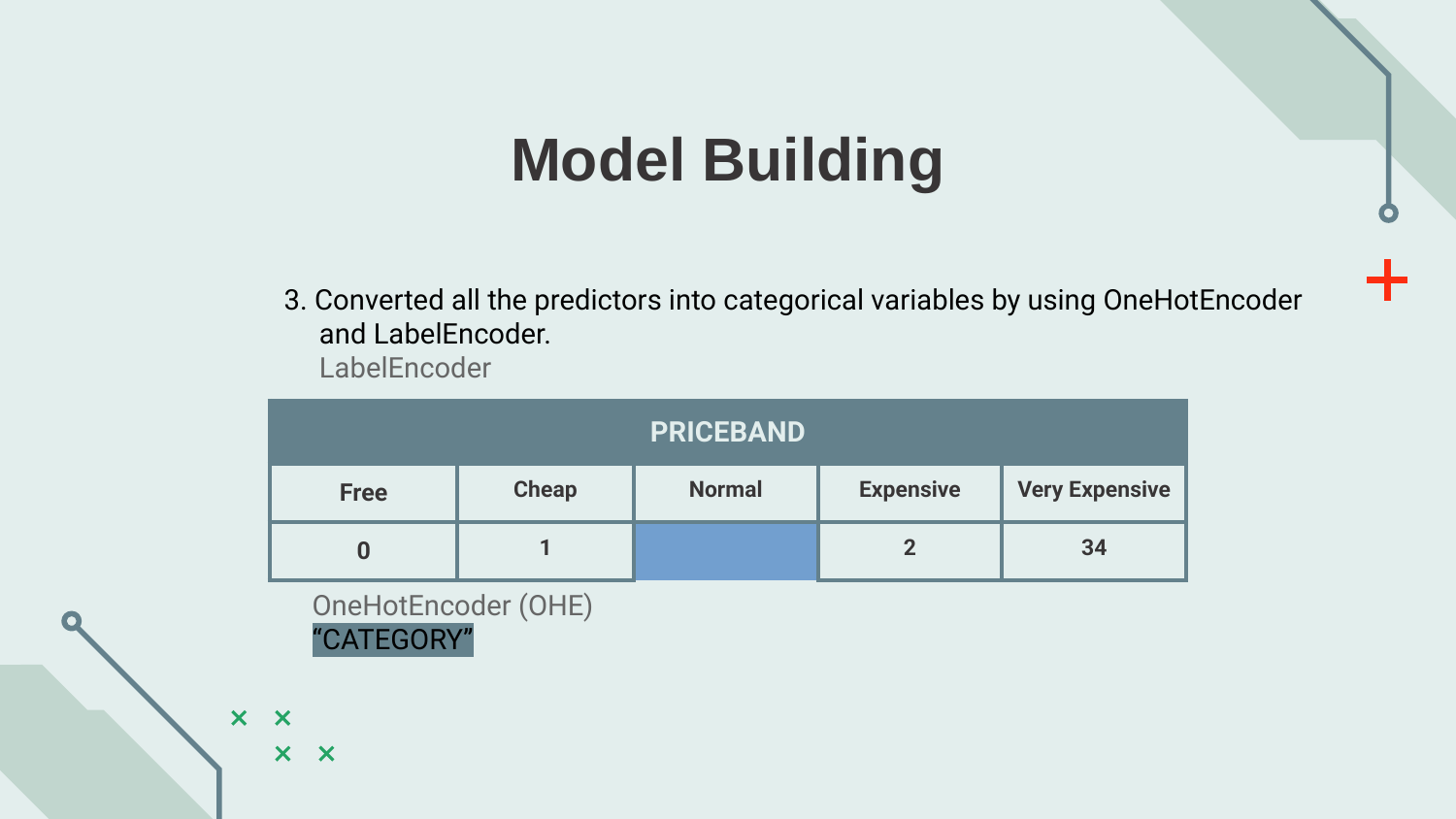

Model Building

3. Converted all the predictors into categorical variables by using OneHotEncoder
     and LabelEncoder.
     LabelEncoder

    OneHotEncoder (OHE)
    “CATEGORY”
| PRICEBAND |  |  |  |  |  |
| --- | --- | --- | --- | --- | --- |
| Free | Cheap |  | Normal | Expensive | Very Expensive |
| 0 | 1 |  | 2 | 3 | 4 |